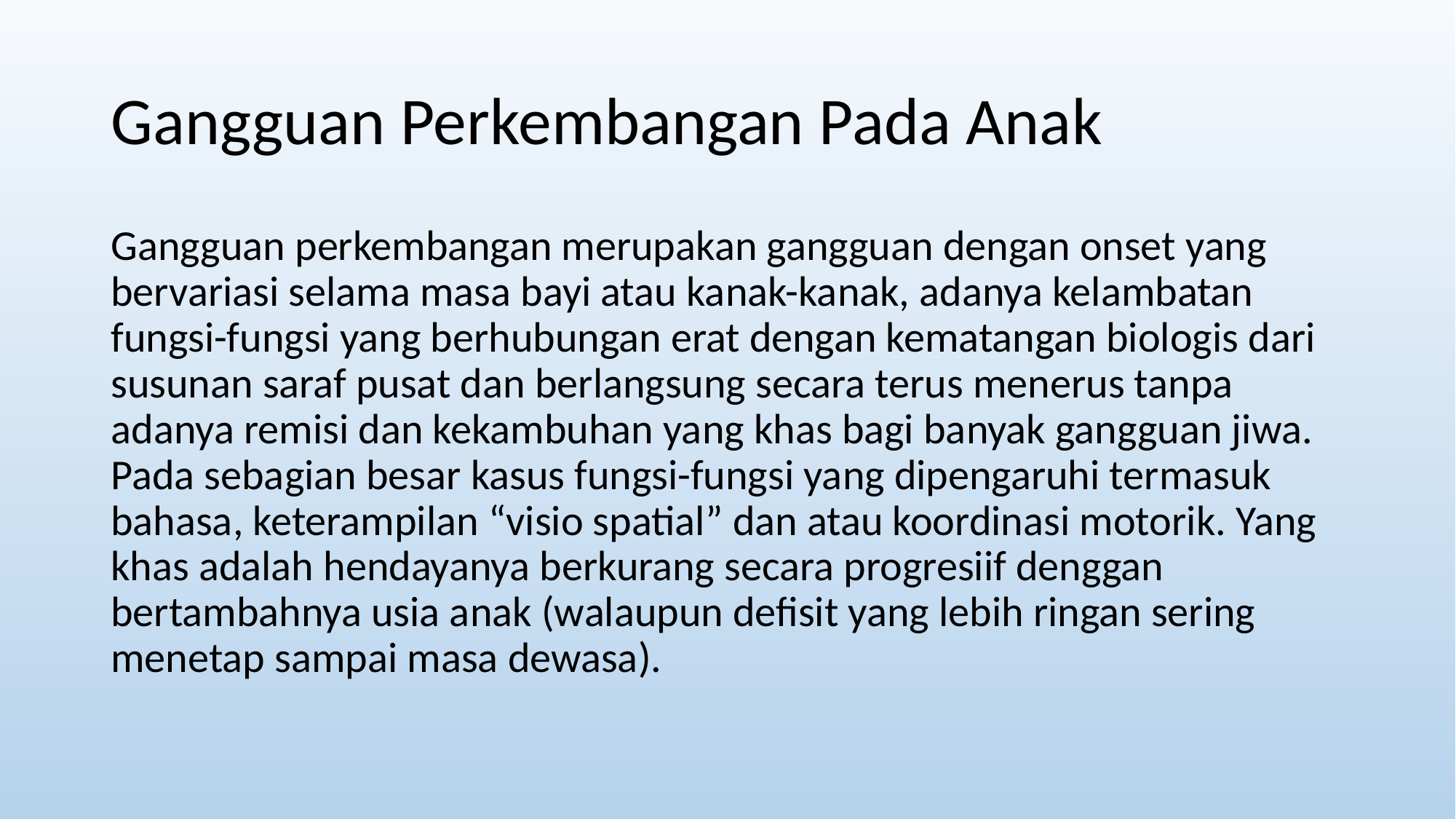

# Gangguan Perkembangan Pada Anak
Gangguan perkembangan merupakan gangguan dengan onset yang bervariasi selama masa bayi atau kanak-kanak, adanya kelambatan fungsi-fungsi yang berhubungan erat dengan kematangan biologis dari susunan saraf pusat dan berlangsung secara terus menerus tanpa adanya remisi dan kekambuhan yang khas bagi banyak gangguan jiwa. Pada sebagian besar kasus fungsi-fungsi yang dipengaruhi termasuk bahasa, keterampilan “visio spatial” dan atau koordinasi motorik. Yang khas adalah hendayanya berkurang secara progresiif denggan bertambahnya usia anak (walaupun defisit yang lebih ringan sering menetap sampai masa dewasa).